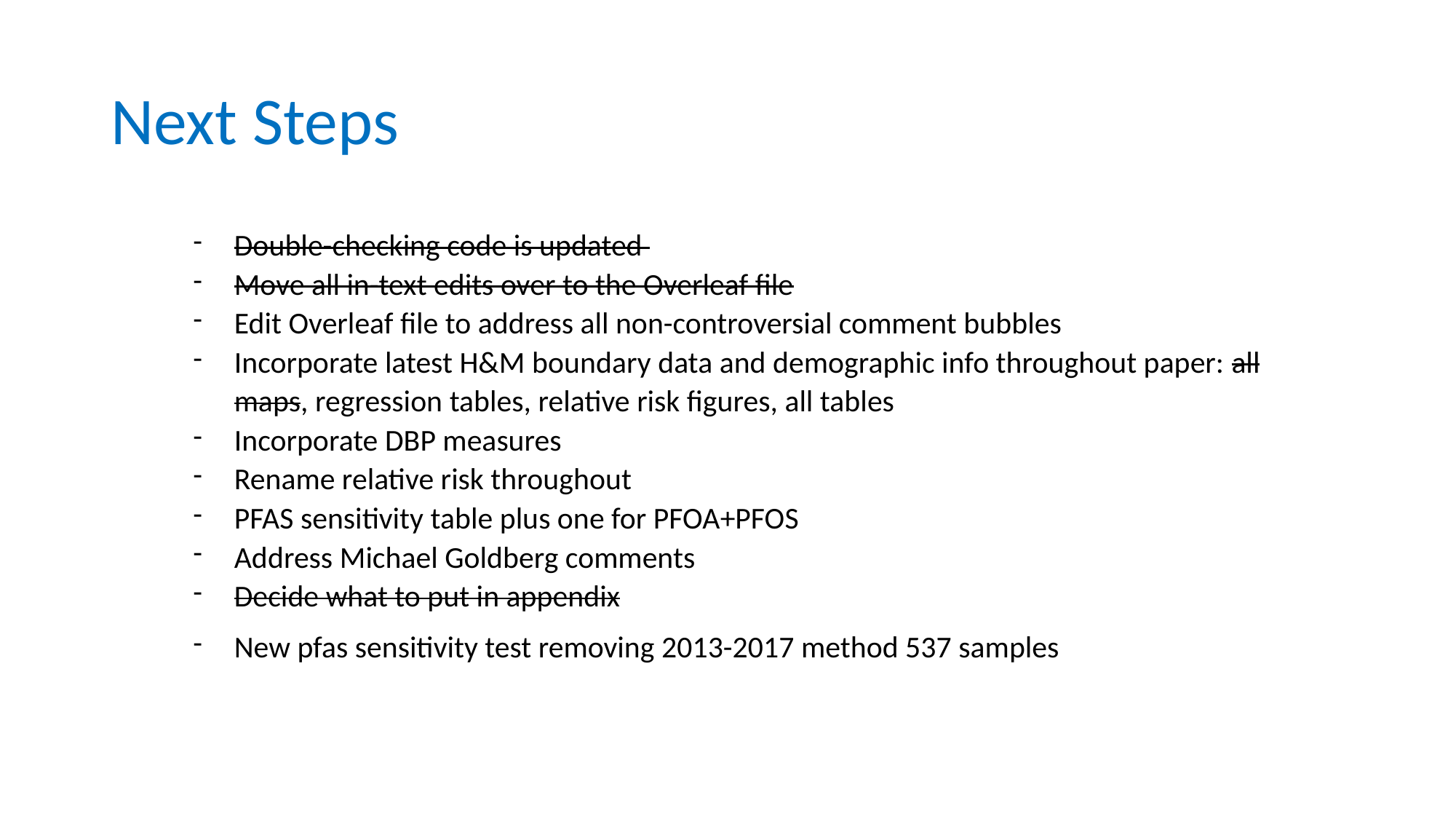

# Next Steps
Double-checking code is updated
Move all in-text edits over to the Overleaf file
Edit Overleaf file to address all non-controversial comment bubbles
Incorporate latest H&M boundary data and demographic info throughout paper: all maps, regression tables, relative risk figures, all tables
Incorporate DBP measures
Rename relative risk throughout
PFAS sensitivity table plus one for PFOA+PFOS
Address Michael Goldberg comments
Decide what to put in appendix
New pfas sensitivity test removing 2013-2017 method 537 samples